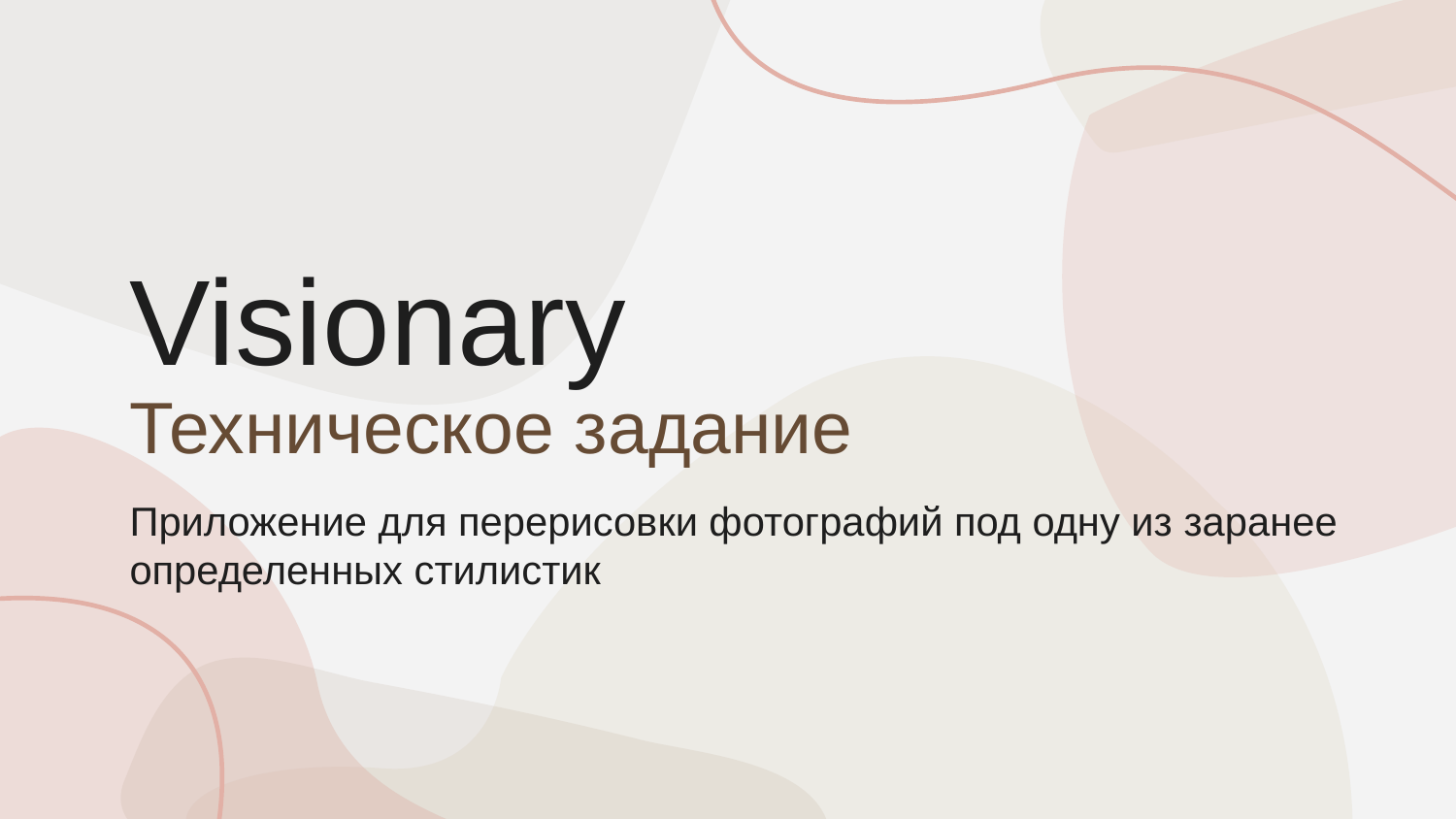

# Visionary Техническое задание
Приложение для перерисовки фотографий под одну из заранее определенных стилистик